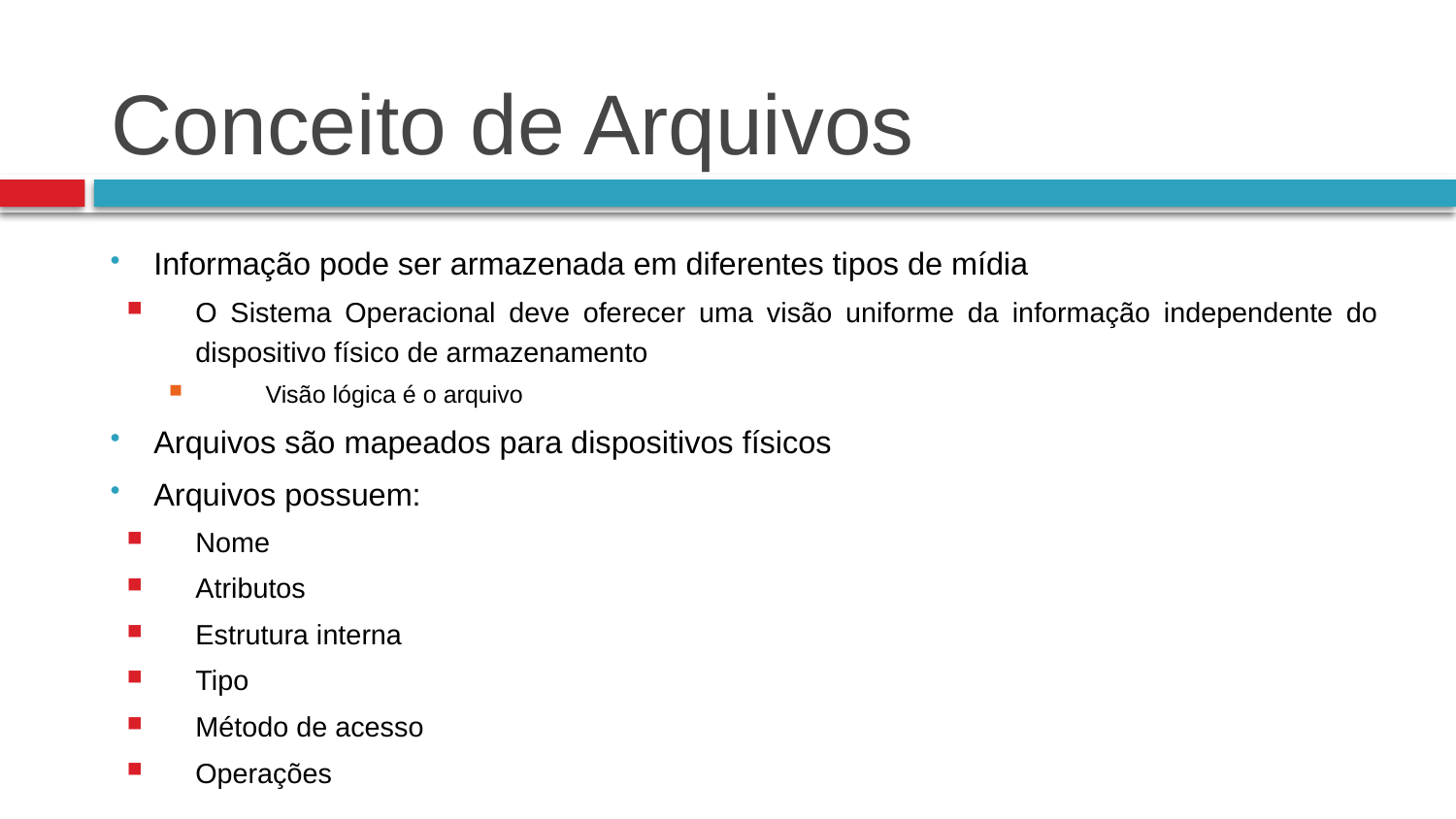

# Conceito de Arquivos
Informação pode ser armazenada em diferentes tipos de mídia
O Sistema Operacional deve oferecer uma visão uniforme da informação independente do dispositivo físico de armazenamento
Visão lógica é o arquivo
Arquivos são mapeados para dispositivos físicos
Arquivos possuem:
Nome
Atributos
Estrutura interna
Tipo
Método de acesso
Operações